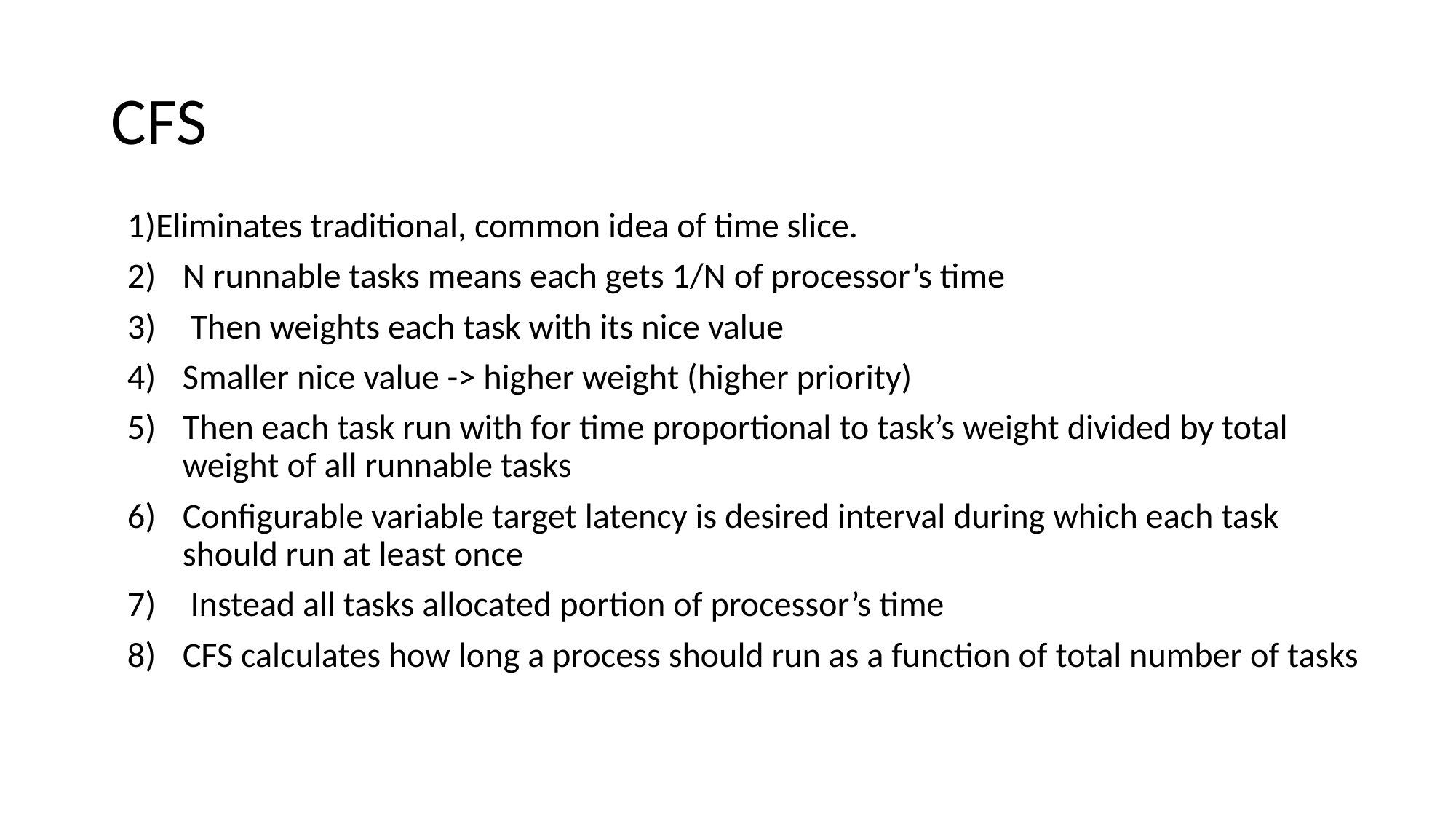

# CFS
1)Eliminates traditional, common idea of time slice.
N runnable tasks means each gets 1/N of processor’s time
 Then weights each task with its nice value
Smaller nice value -> higher weight (higher priority)
Then each task run with for time proportional to task’s weight divided by total weight of all runnable tasks
Configurable variable target latency is desired interval during which each task should run at least once
 Instead all tasks allocated portion of processor’s time
CFS calculates how long a process should run as a function of total number of tasks